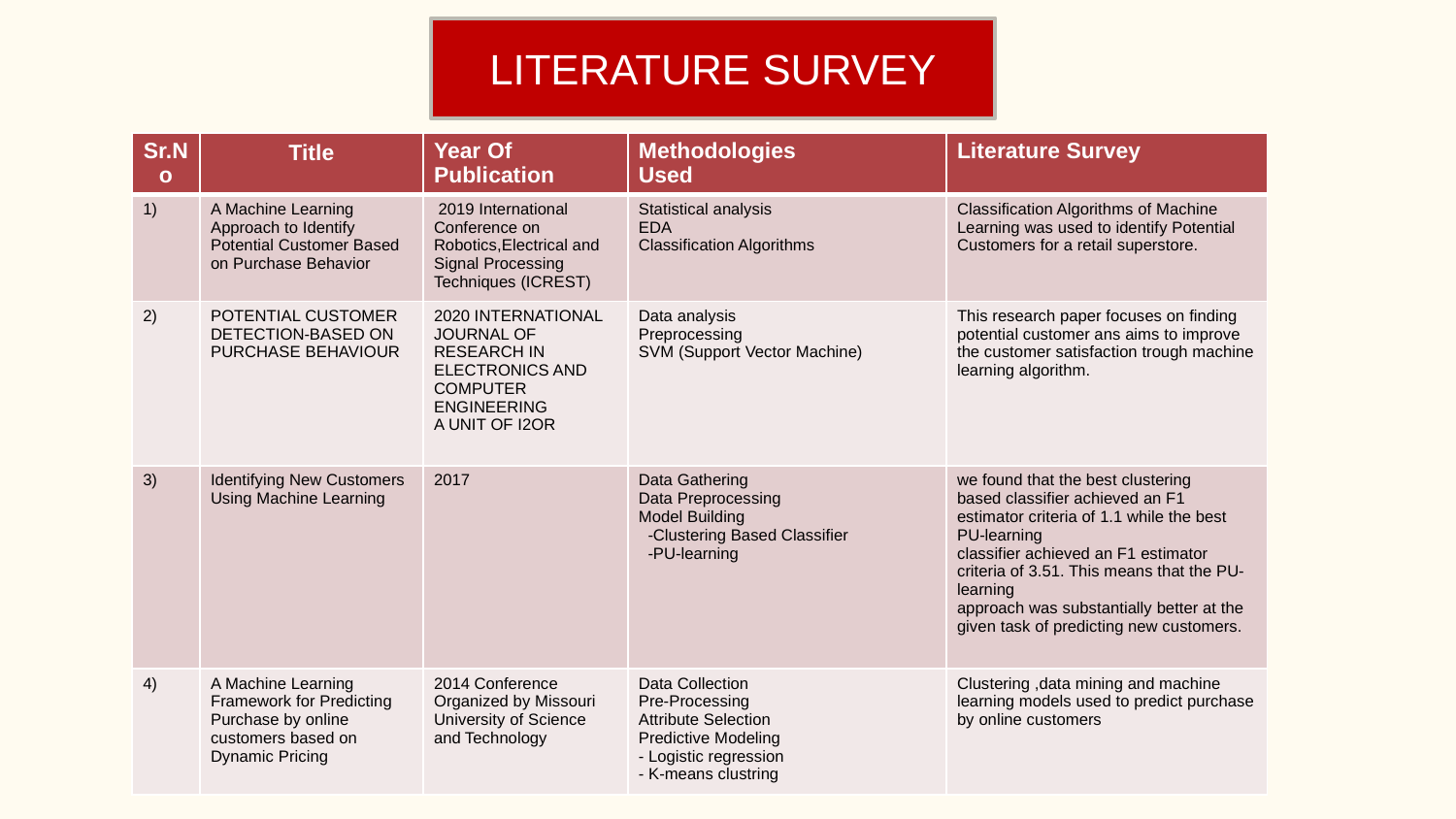

LITERATURE SURVEY
| Sr.No | Title | Year Of Publication | Methodologies Used | Literature Survey |
| --- | --- | --- | --- | --- |
| 1) | A Machine Learning Approach to Identify Potential Customer Based on Purchase Behavior | 2019 International Conference on Robotics,Electrical and Signal Processing Techniques (ICREST) | Statistical analysis EDA Classification Algorithms | Classification Algorithms of Machine Learning was used to identify Potential Customers for a retail superstore. |
| 2) | POTENTIAL CUSTOMER DETECTION-BASED ON PURCHASE BEHAVIOUR | 2020 INTERNATIONAL JOURNAL OF RESEARCH IN ELECTRONICS AND COMPUTER ENGINEERING A UNIT OF I2OR | Data analysis Preprocessing SVM (Support Vector Machine) | This research paper focuses on finding potential customer ans aims to improve the customer satisfaction trough machine learning algorithm. |
| 3) | Identifying New Customers Using Machine Learning | 2017 | Data Gathering Data Preprocessing Model Building -Clustering Based Classifier -PU-learning | we found that the best clustering based classifier achieved an F1 estimator criteria of 1.1 while the best PU-learning classifier achieved an F1 estimator criteria of 3.51. This means that the PU-learning approach was substantially better at the given task of predicting new customers. |
| 4) | A Machine Learning Framework for Predicting Purchase by online customers based on Dynamic Pricing | 2014 Conference Organized by Missouri University of Science and Technology | Data Collection Pre-Processing Attribute Selection Predictive Modeling - Logistic regression - K-means clustring | Clustering ,data mining and machine learning models used to predict purchase by online customers |